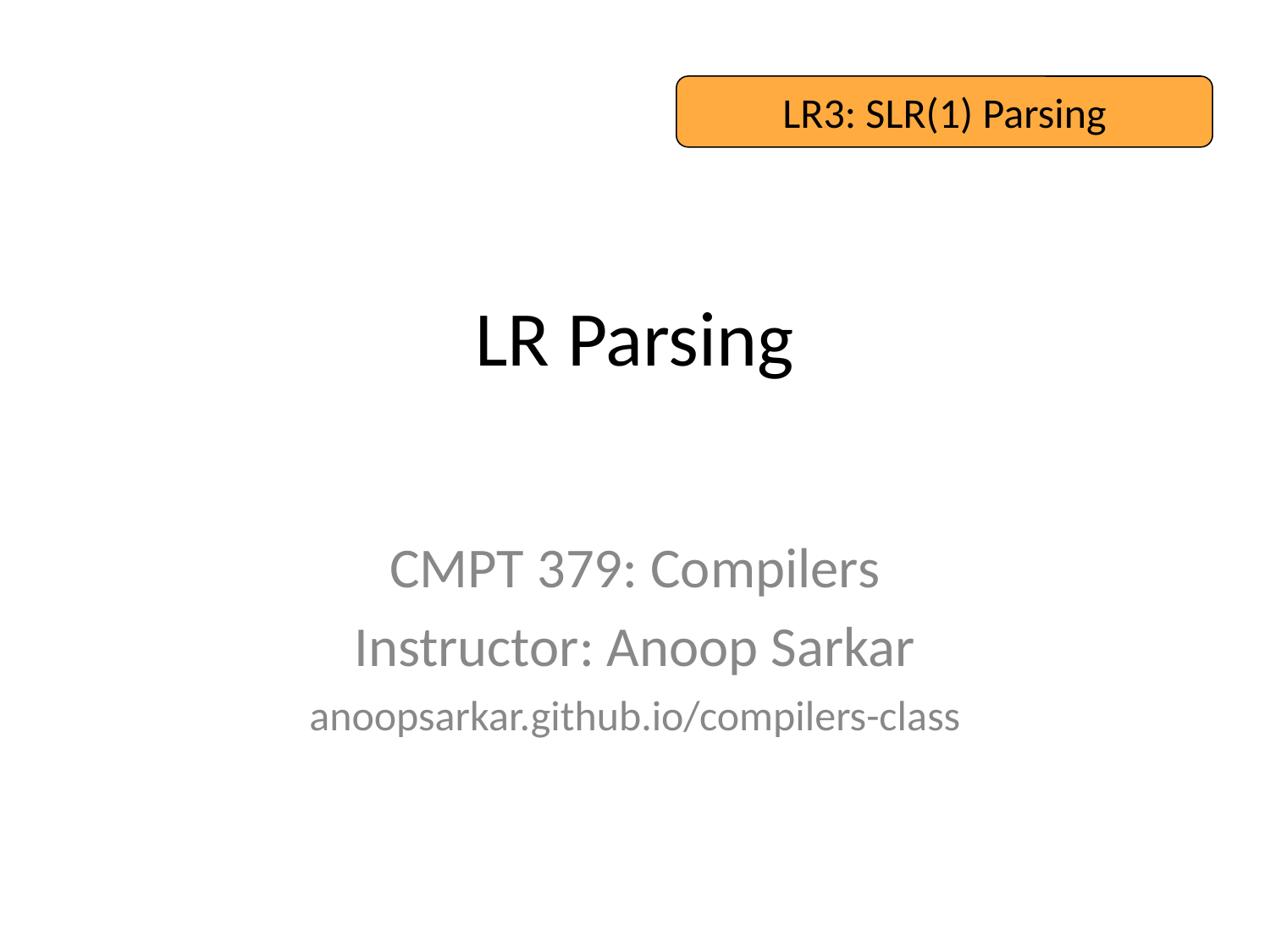

LR3: SLR(1) Parsing
# LR Parsing
CMPT 379: Compilers
Instructor: Anoop Sarkar
anoopsarkar.github.io/compilers-class